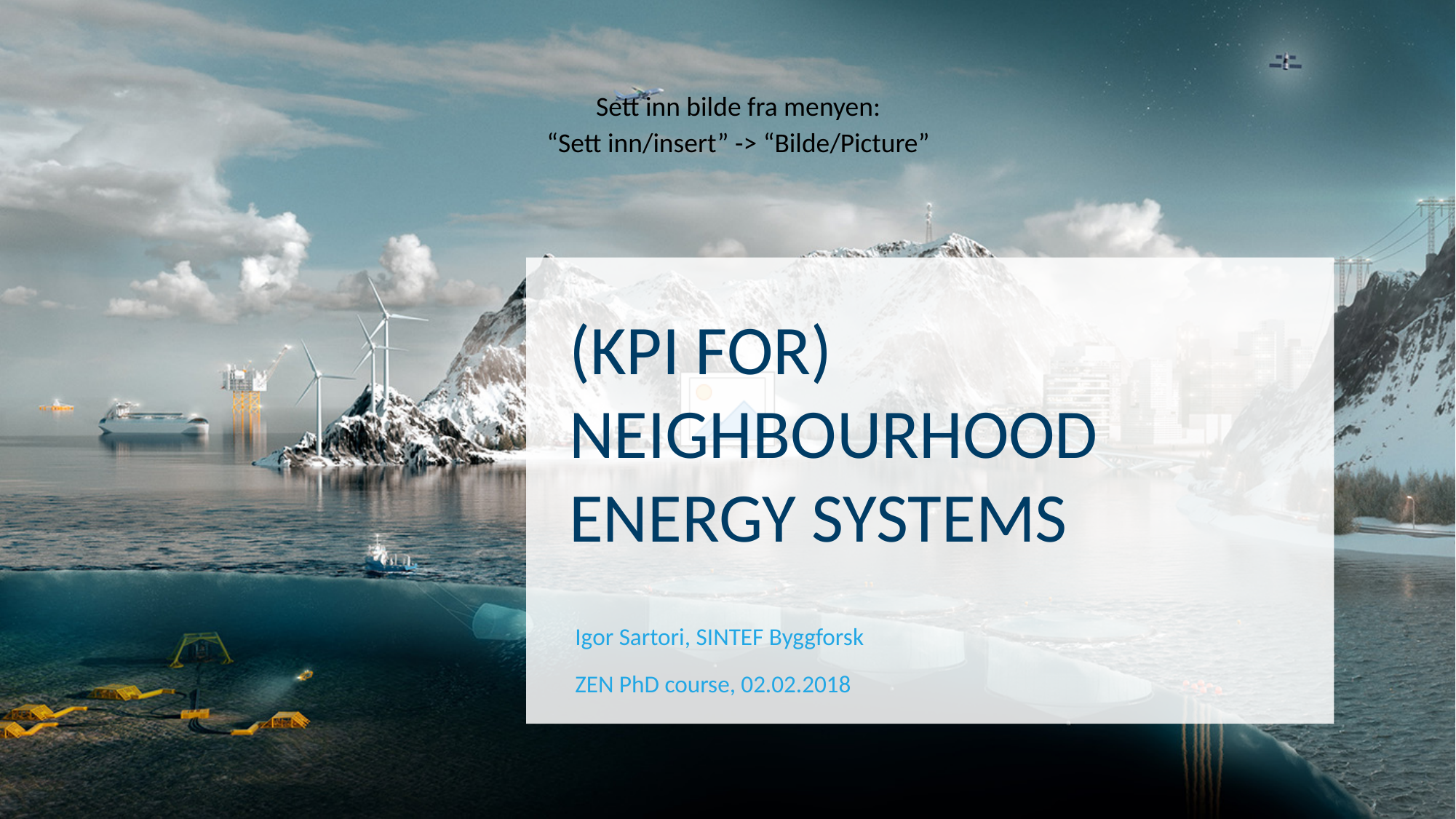

# (KPI for) Neighbourhood energy systems
Igor Sartori, SINTEF Byggforsk
ZEN PhD course, 02.02.2018